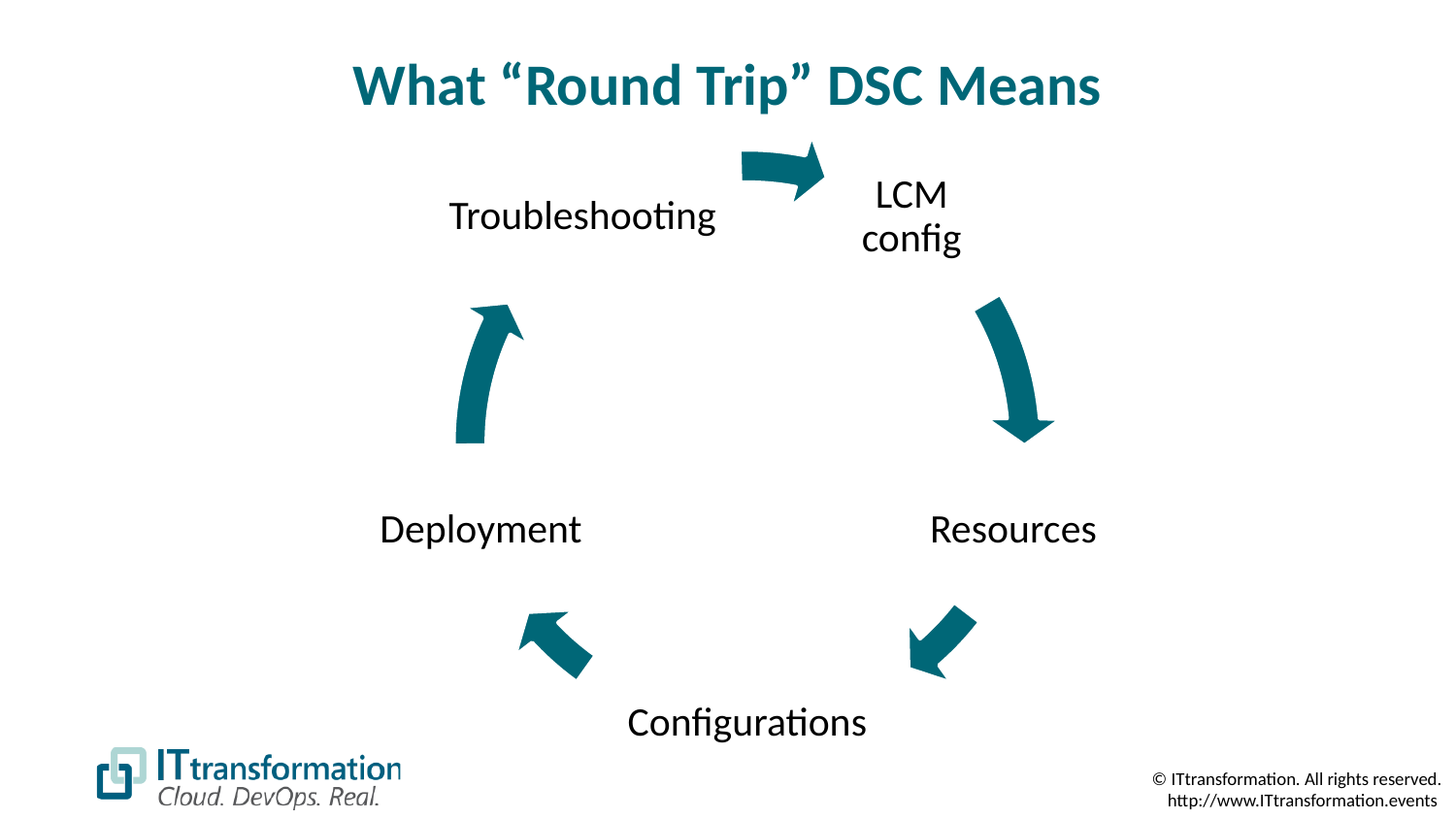

# What “Round Trip” DSC Means

Troubleshooting
LCM config
Deployment
Resources
Configurations